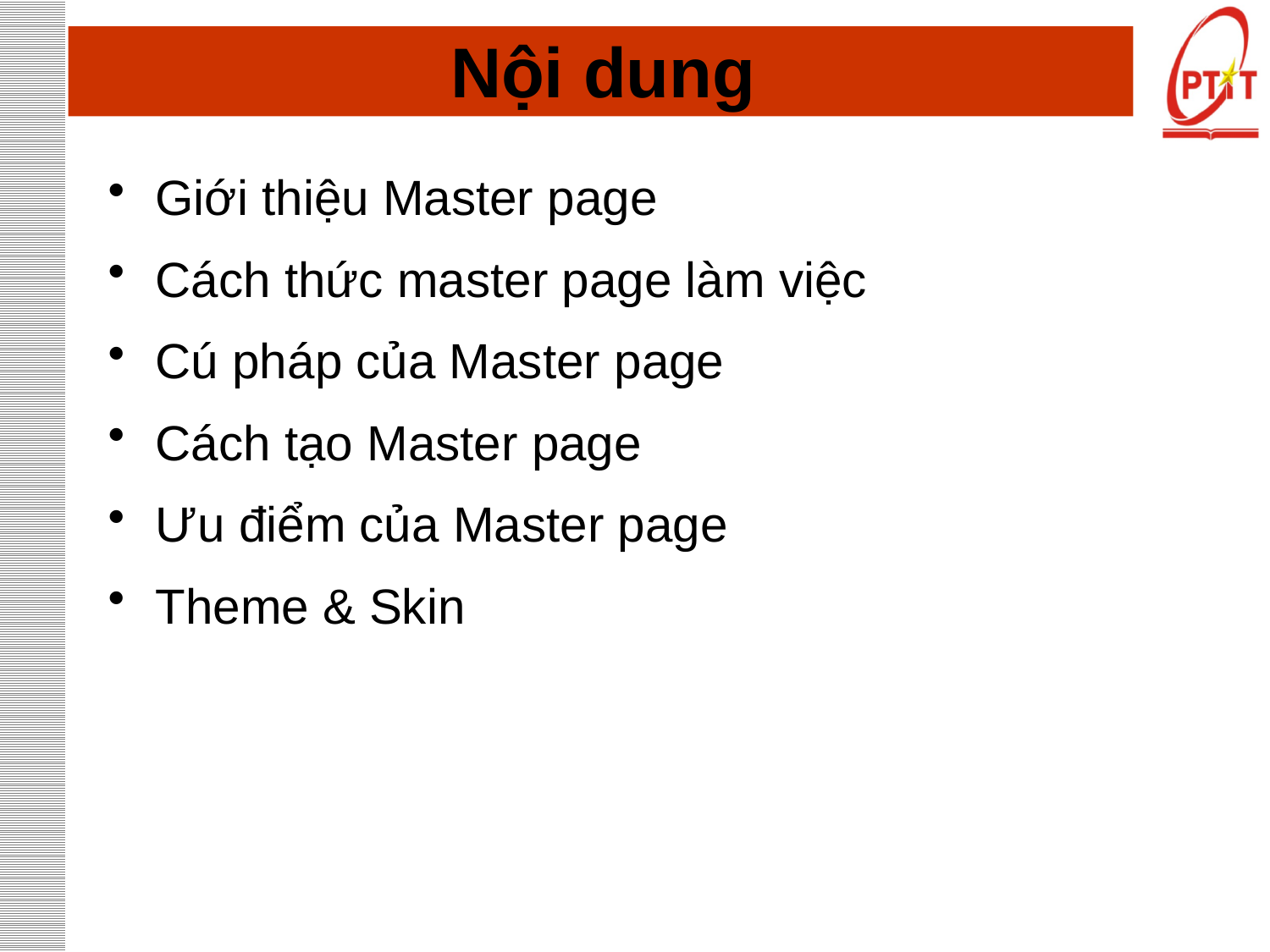

# Nội dung
Giới thiệu Master page
Cách thức master page làm việc
Cú pháp của Master page
Cách tạo Master page
Ưu điểm của Master page
Theme & Skin